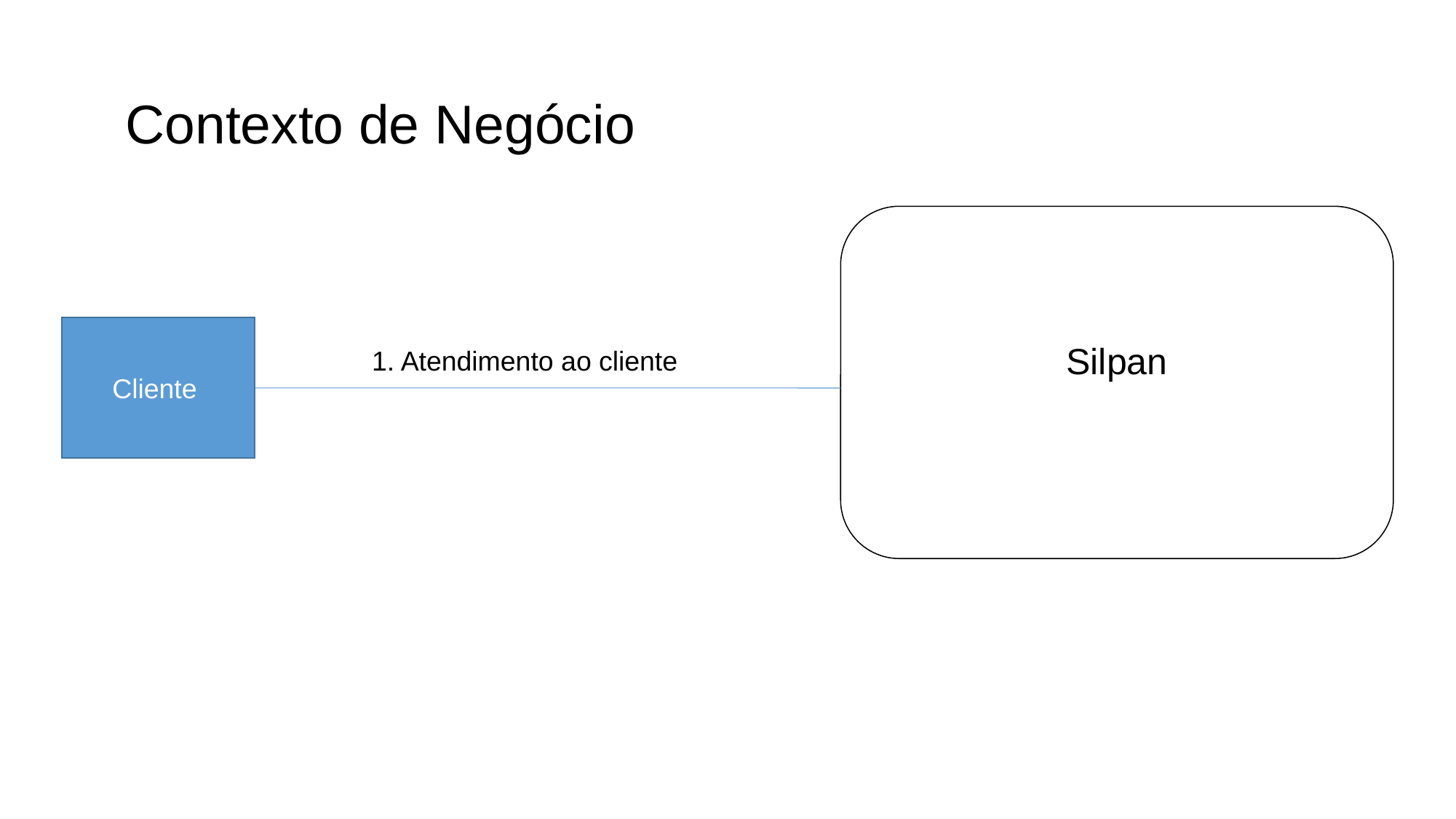

Contexto de Negócio

Cliente
Silpan
1. Atendimento ao cliente